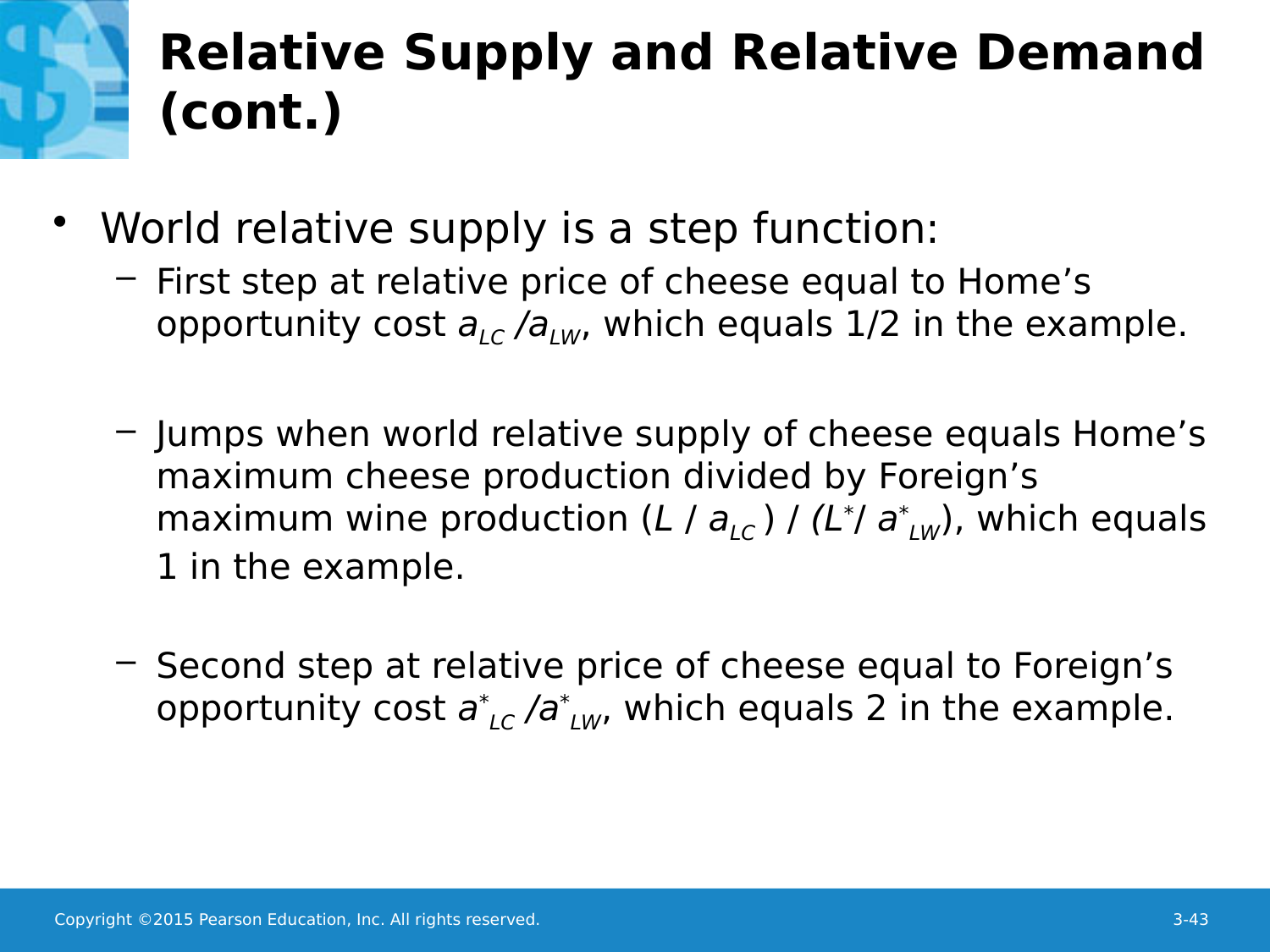

# Relative Supply and Relative Demand (cont.)
World relative supply is a step function:
First step at relative price of cheese equal to Home’s opportunity cost aLC /aLW, which equals 1/2 in the example.

Jumps when world relative supply of cheese equals Home’s maximum cheese production divided by Foreign’s maximum wine production (L / aLC ) / (L*/ a*LW), which equals 1 in the example.

Second step at relative price of cheese equal to Foreign’s opportunity cost a*LC /a*LW, which equals 2 in the example.